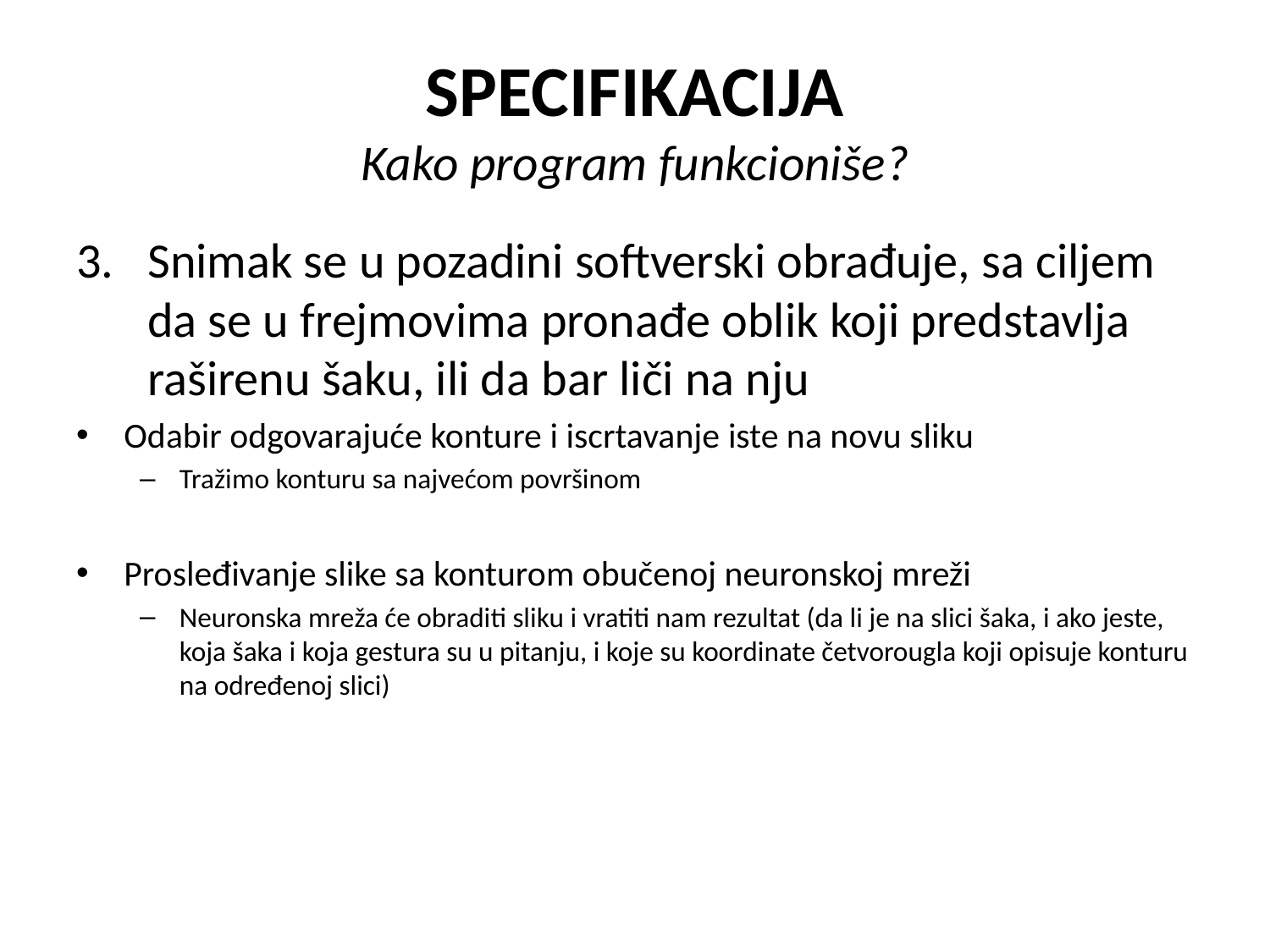

# SPECIFIKACIJA Kako program funkcioniše?
Snimak se u pozadini softverski obrađuje, sa ciljem da se u frejmovima pronađe oblik koji predstavlja raširenu šaku, ili da bar liči na nju
Odabir odgovarajuće konture i iscrtavanje iste na novu sliku
Tražimo konturu sa najvećom površinom

Prosleđivanje slike sa konturom obučenoj neuronskoj mreži
Neuronska mreža će obraditi sliku i vratiti nam rezultat (da li je na slici šaka, i ako jeste, koja šaka i koja gestura su u pitanju, i koje su koordinate četvorougla koji opisuje konturu na određenoj slici)